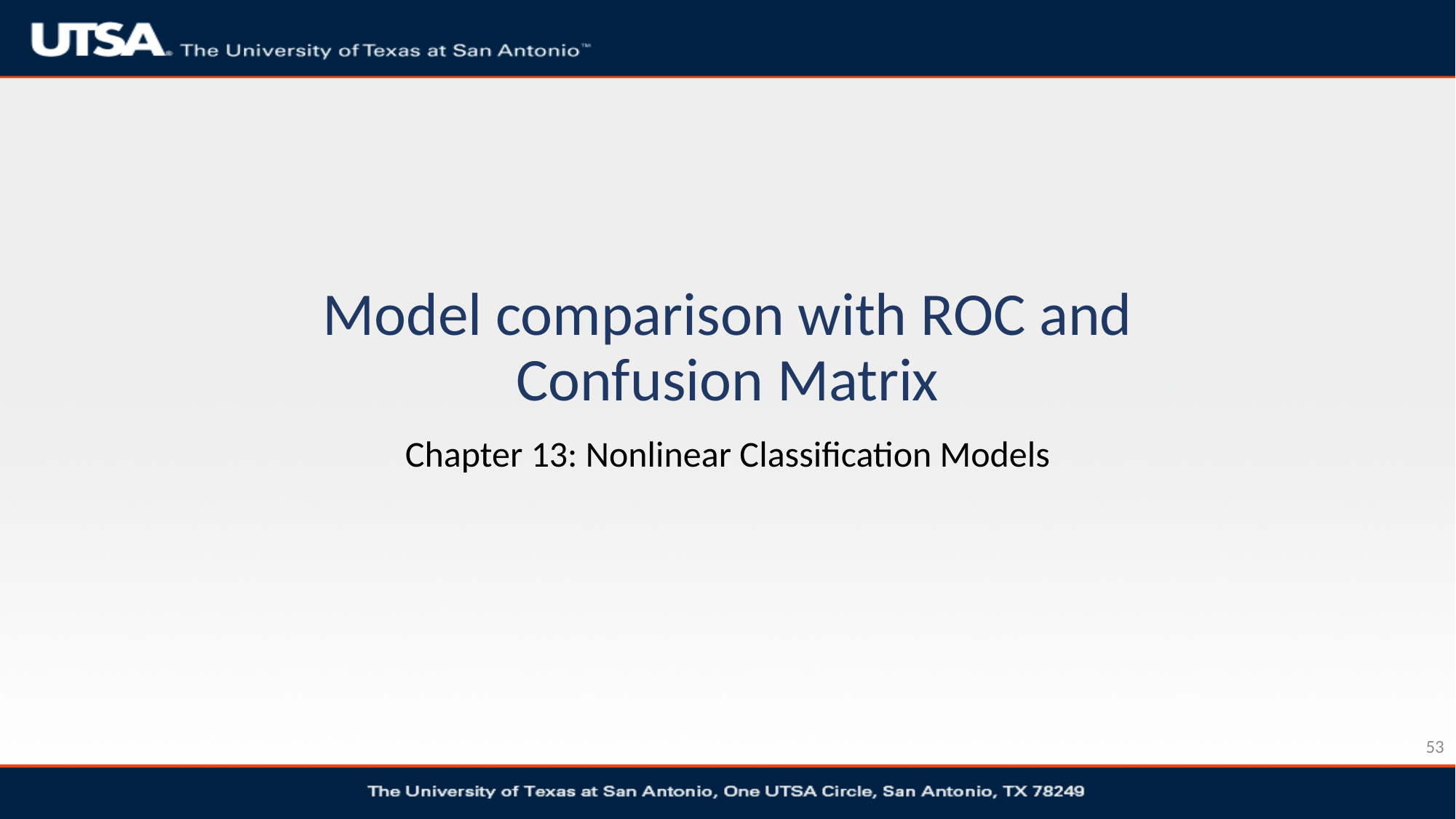

# Model comparison with ROC and Confusion Matrix
Chapter 13: Nonlinear Classification Models
53